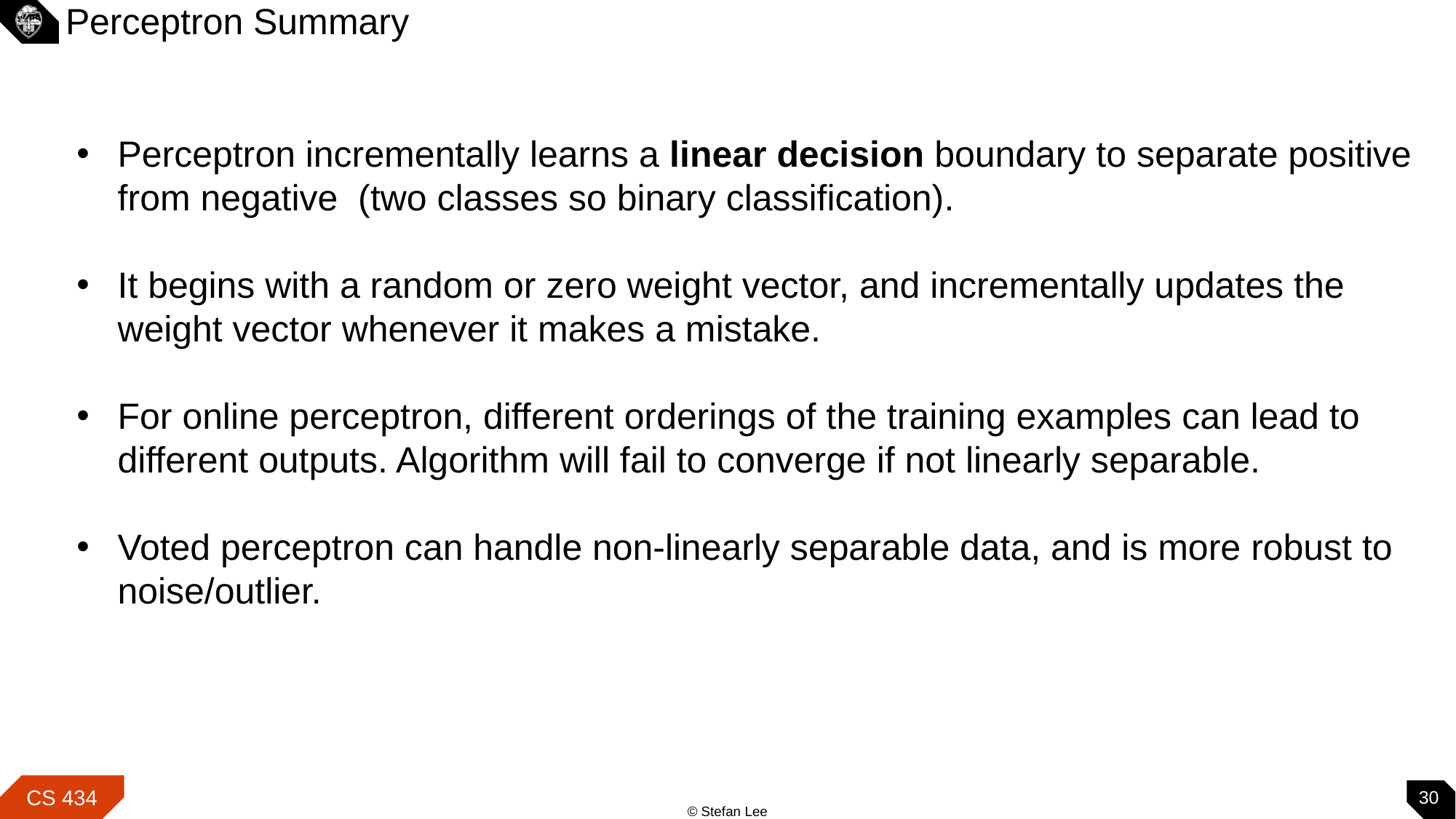

# Perceptron Summary
Perceptron incrementally learns a linear decision boundary to separate positive from negative  (two classes so binary classification).

It begins with a random or zero weight vector, and incrementally updates the weight vector whenever it makes a mistake.

For online perceptron, different orderings of the training examples can lead to different outputs. Algorithm will fail to converge if not linearly separable.

Voted perceptron can handle non-linearly separable data, and is more robust to noise/outlier.
30